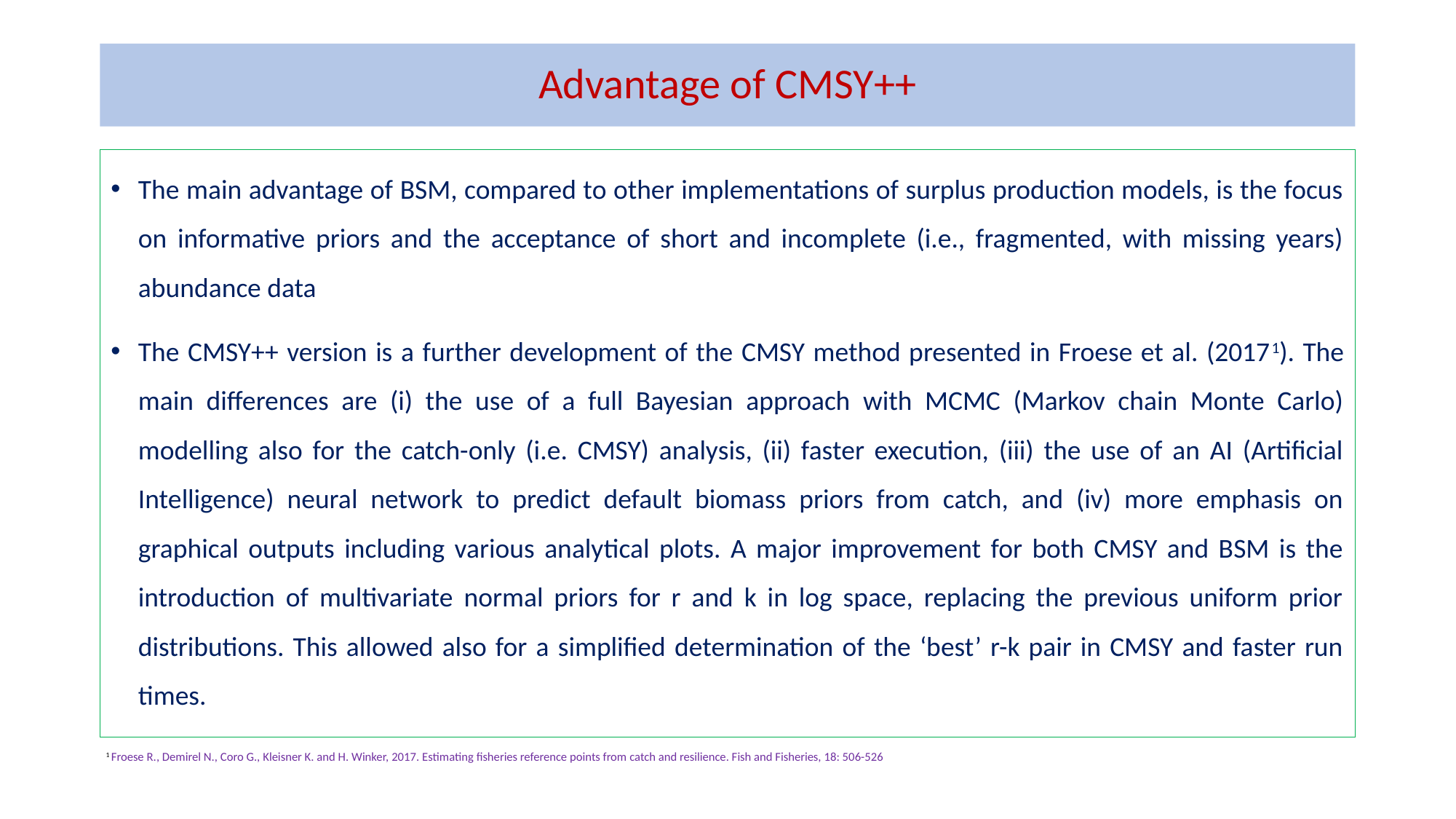

# Advantage of CMSY++
The main advantage of BSM, compared to other implementations of surplus production models, is the focus on informative priors and the acceptance of short and incomplete (i.e., fragmented, with missing years) abundance data
The CMSY++ version is a further development of the CMSY method presented in Froese et al. (20171). The main differences are (i) the use of a full Bayesian approach with MCMC (Markov chain Monte Carlo) modelling also for the catch-only (i.e. CMSY) analysis, (ii) faster execution, (iii) the use of an AI (Artificial Intelligence) neural network to predict default biomass priors from catch, and (iv) more emphasis on graphical outputs including various analytical plots. A major improvement for both CMSY and BSM is the introduction of multivariate normal priors for r and k in log space, replacing the previous uniform prior distributions. This allowed also for a simplified determination of the ‘best’ r-k pair in CMSY and faster run times.

 1 Froese R., Demirel N., Coro G., Kleisner K. and H. Winker, 2017. Estimating fisheries reference points from catch and resilience. Fish and Fisheries, 18: 506-526